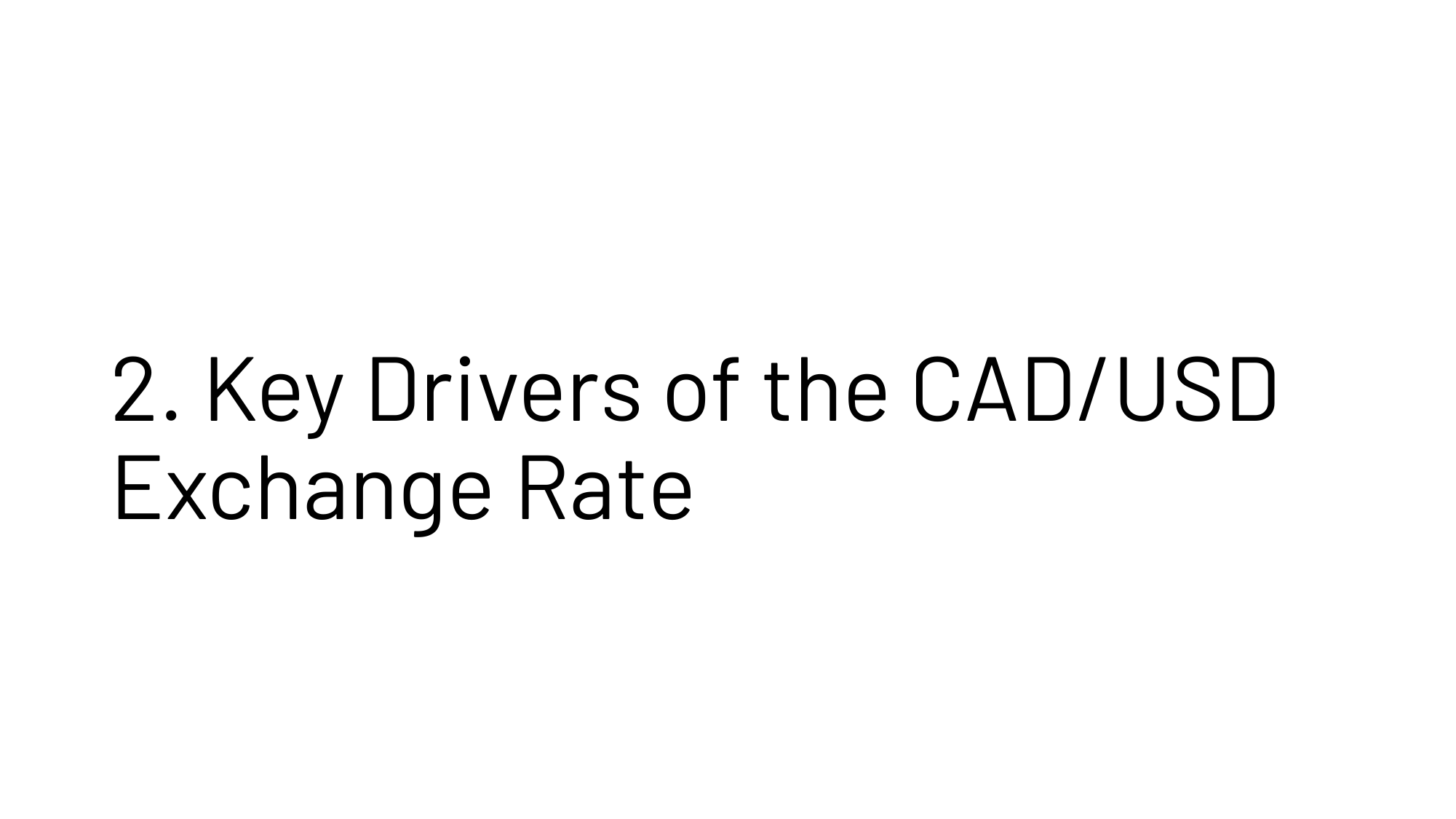

# 2. Key Drivers of the CAD/USD Exchange Rate